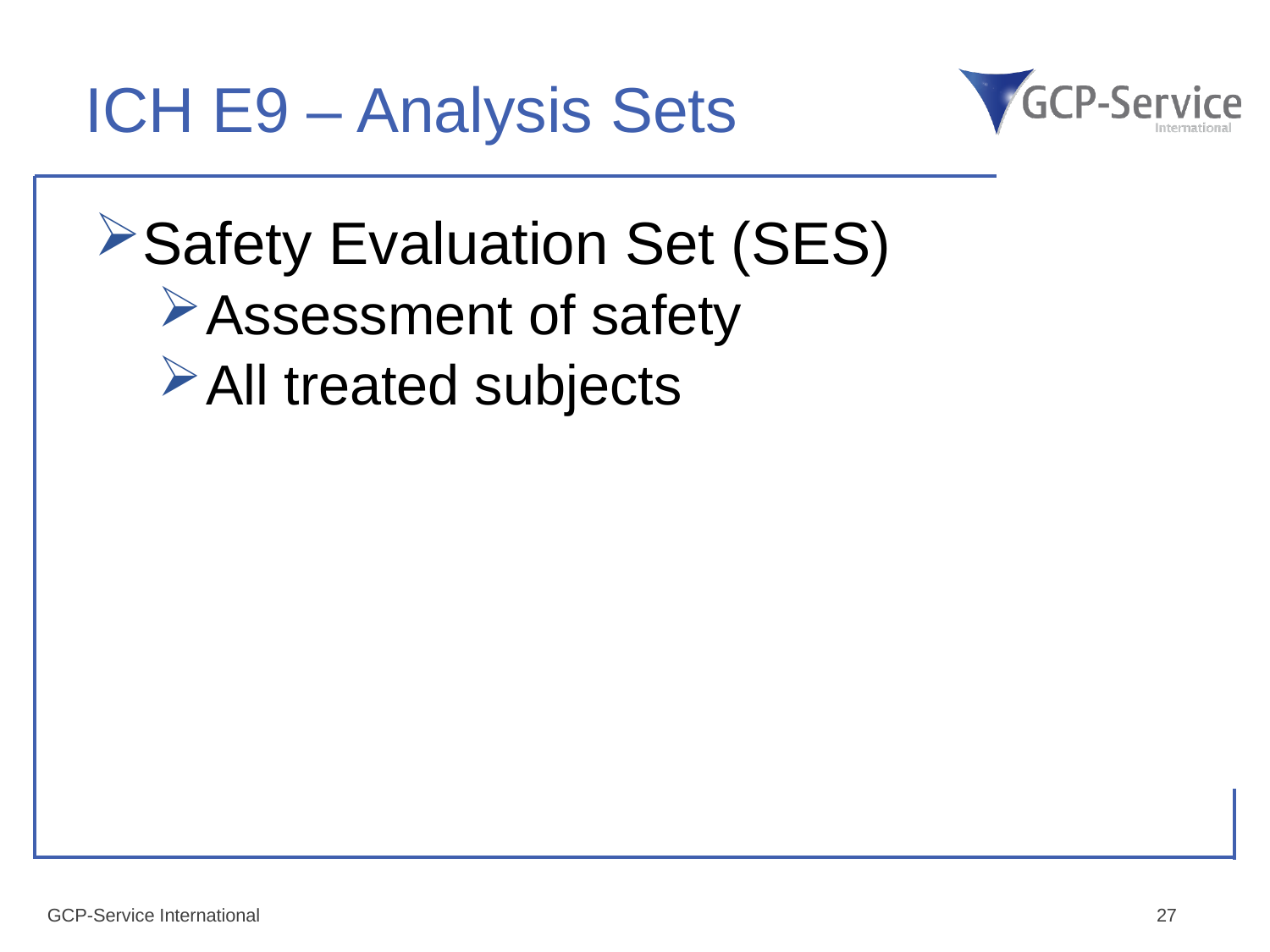

# ICH E9 – Analysis Sets
Safety Evaluation Set (SES)
Assessment of safety
All treated subjects

GCP-Service International
27